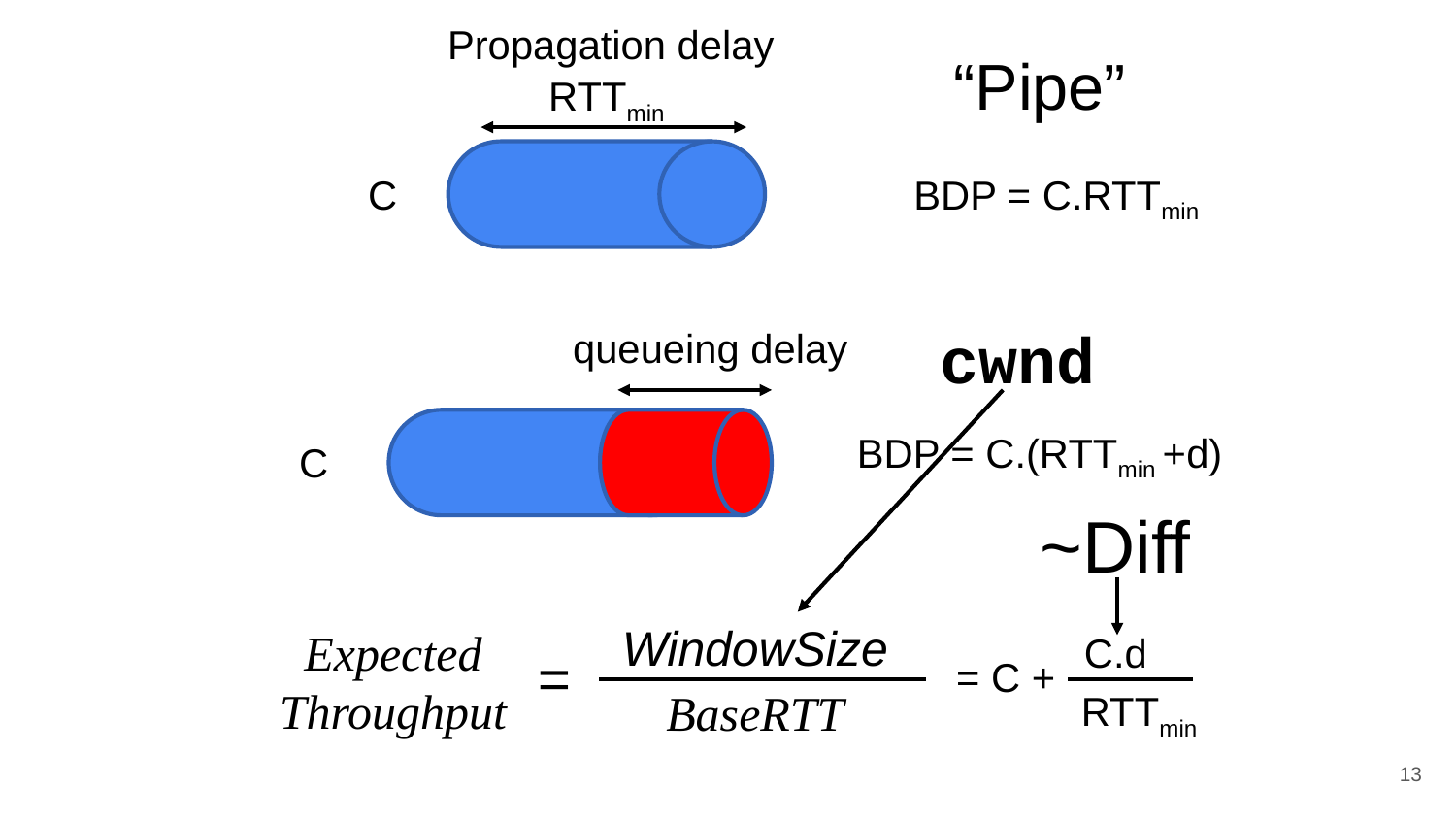

Propagation delay
“Pipe”
RTTmin

C
BDP = C.RTTmin
cwnd
queueing delay

BDP = C.(RTTmin +d)
C
~Diff
WindowSize
BaseRTT
 Expected
Throughput
=
C.d
= C +
RTTmin
13